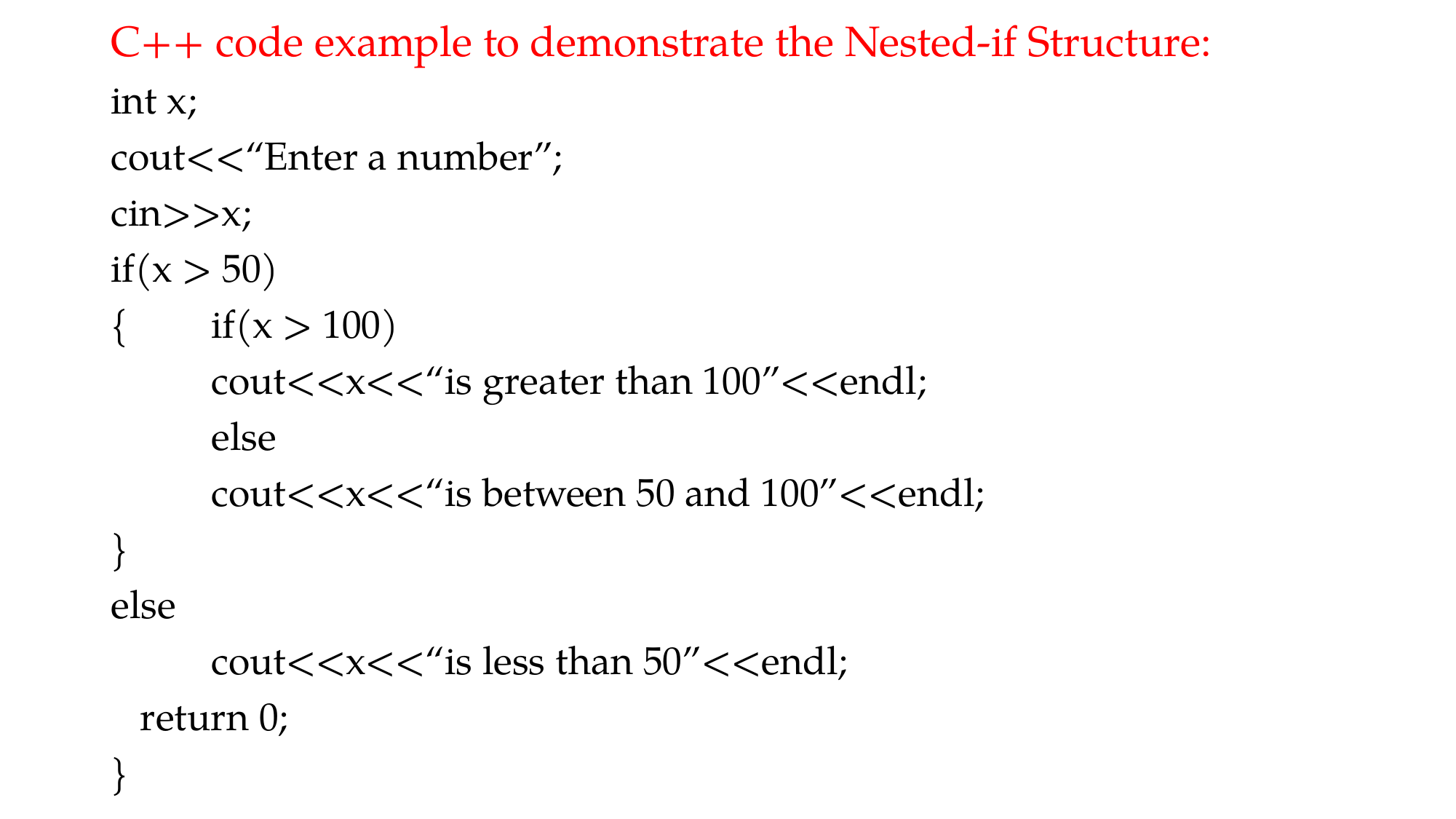

# C++ code example to demonstrate the Nested-if Structure:
int x;
cout<<“Enter a number”;
cin>>x;
if(x > 50)
{	if(x > 100)
		cout<<x<<“is greater than 100”<<endl;
	else
		cout<<x<<“is between 50 and 100”<<endl;
}
else
	cout<<x<<“is less than 50”<<endl;
   return 0;
}